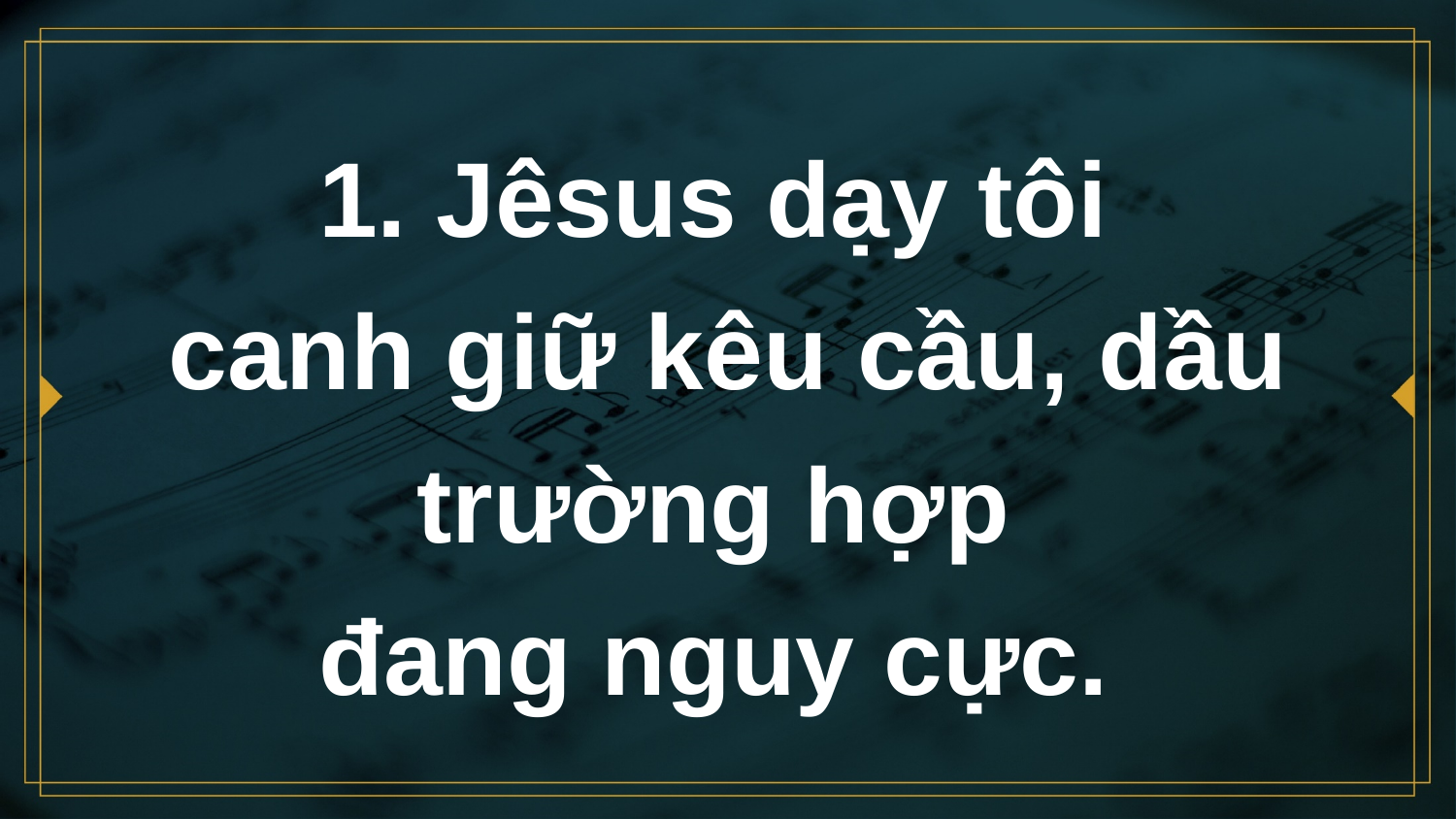

# 1. Jêsus dạy tôi canh giữ kêu cầu, dầu trường hợp đang nguy cực.